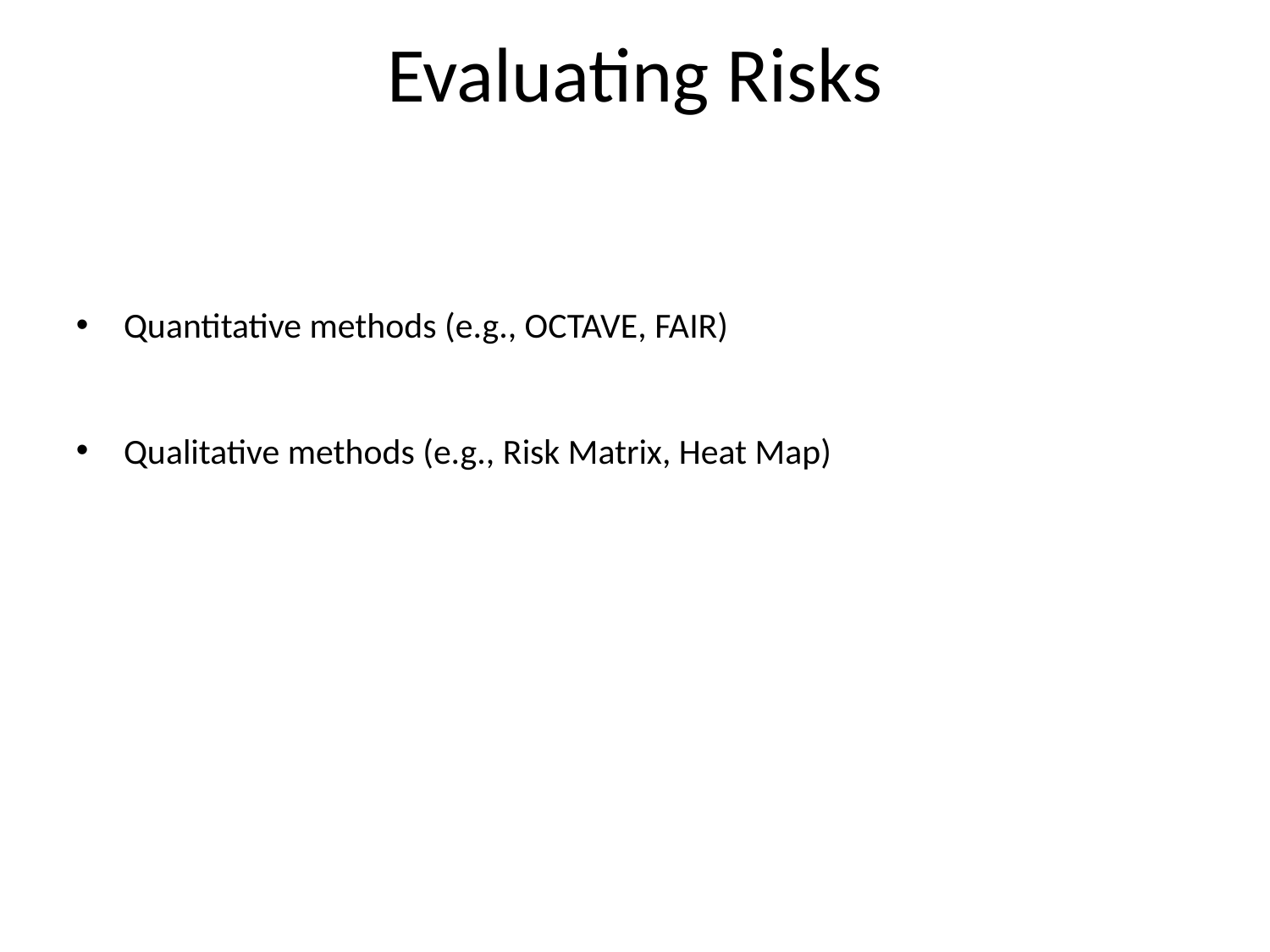

# Evaluating Risks

Quantitative methods (e.g., OCTAVE, FAIR)

Qualitative methods (e.g., Risk Matrix, Heat Map)